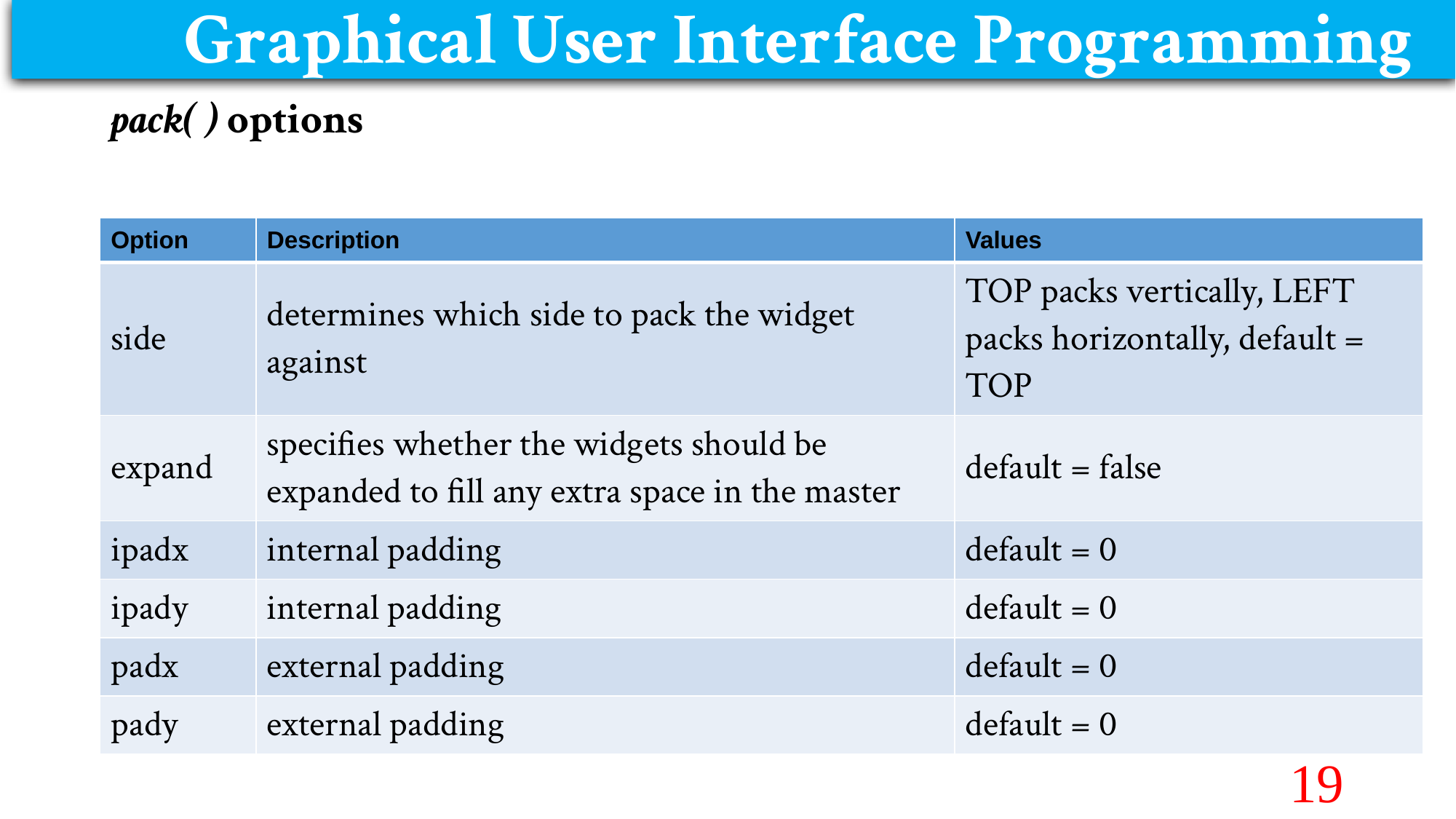

Graphical User Interface Programming
# pack( ) options

| Option | Description | Values |
| --- | --- | --- |
| side | determines which side to pack the widget against | TOP packs vertically, LEFT packs horizontally, default = TOP |
| expand | specifies whether the widgets should be expanded to fill any extra space in the master | default = false |
| ipadx | internal padding | default = 0 |
| ipady | internal padding | default = 0 |
| padx | external padding | default = 0 |
| pady | external padding | default = 0 |
19